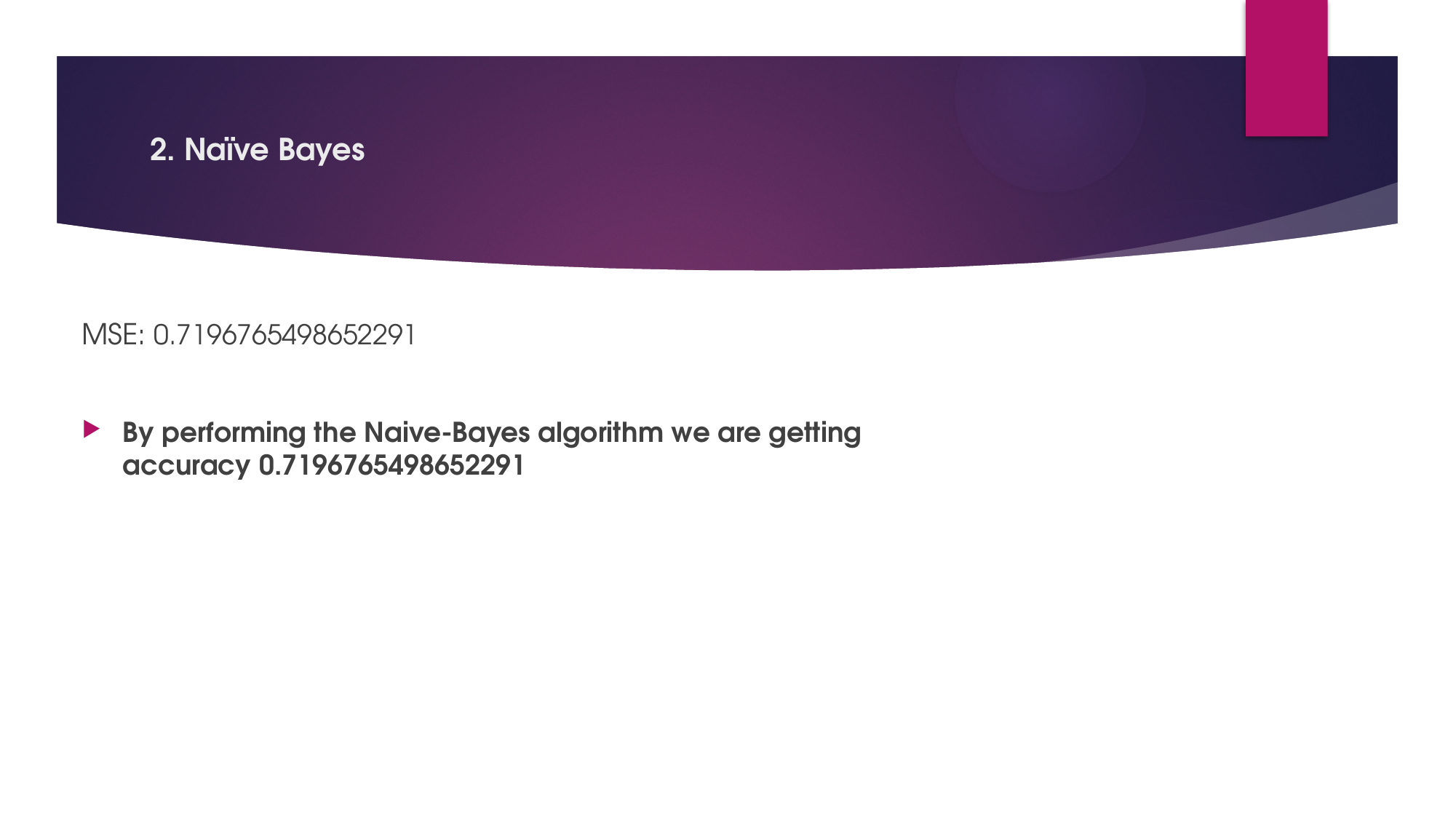

# 2. Naïve Bayes
MSE: 0.7196765498652291

By performing the Naive-Bayes algorithm we are getting accuracy 0.7196765498652291